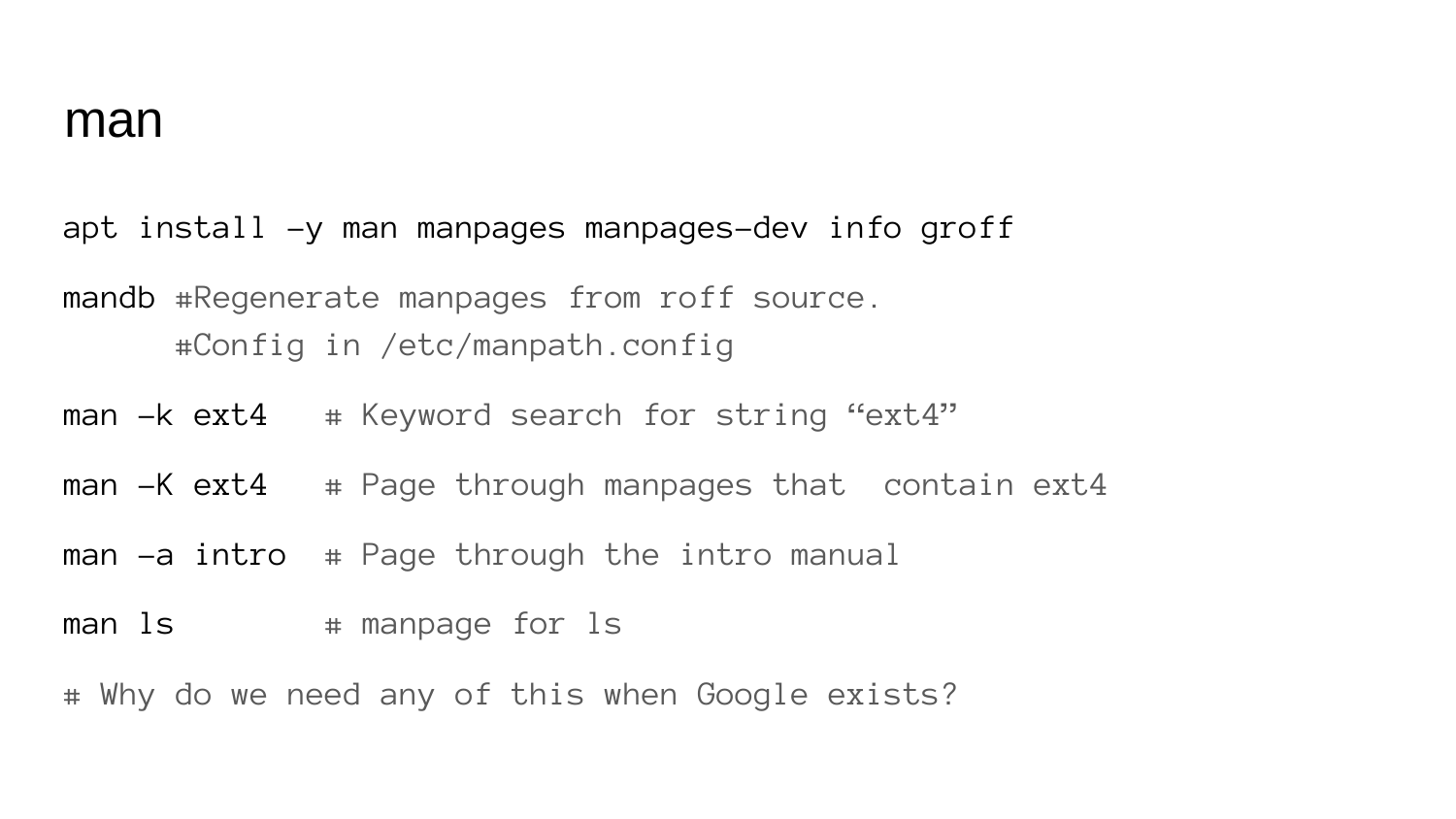

# man
apt install -y man manpages manpages-dev info groff
mandb #Regenerate manpages from roff source.
      #Config in /etc/manpath.config
man -k ext4   # Keyword search for string “ext4”
man -K ext4   # Page through manpages that  contain ext4
man -a intro  # Page through the intro manual
man ls        # manpage for ls
# Why do we need any of this when Google exists?